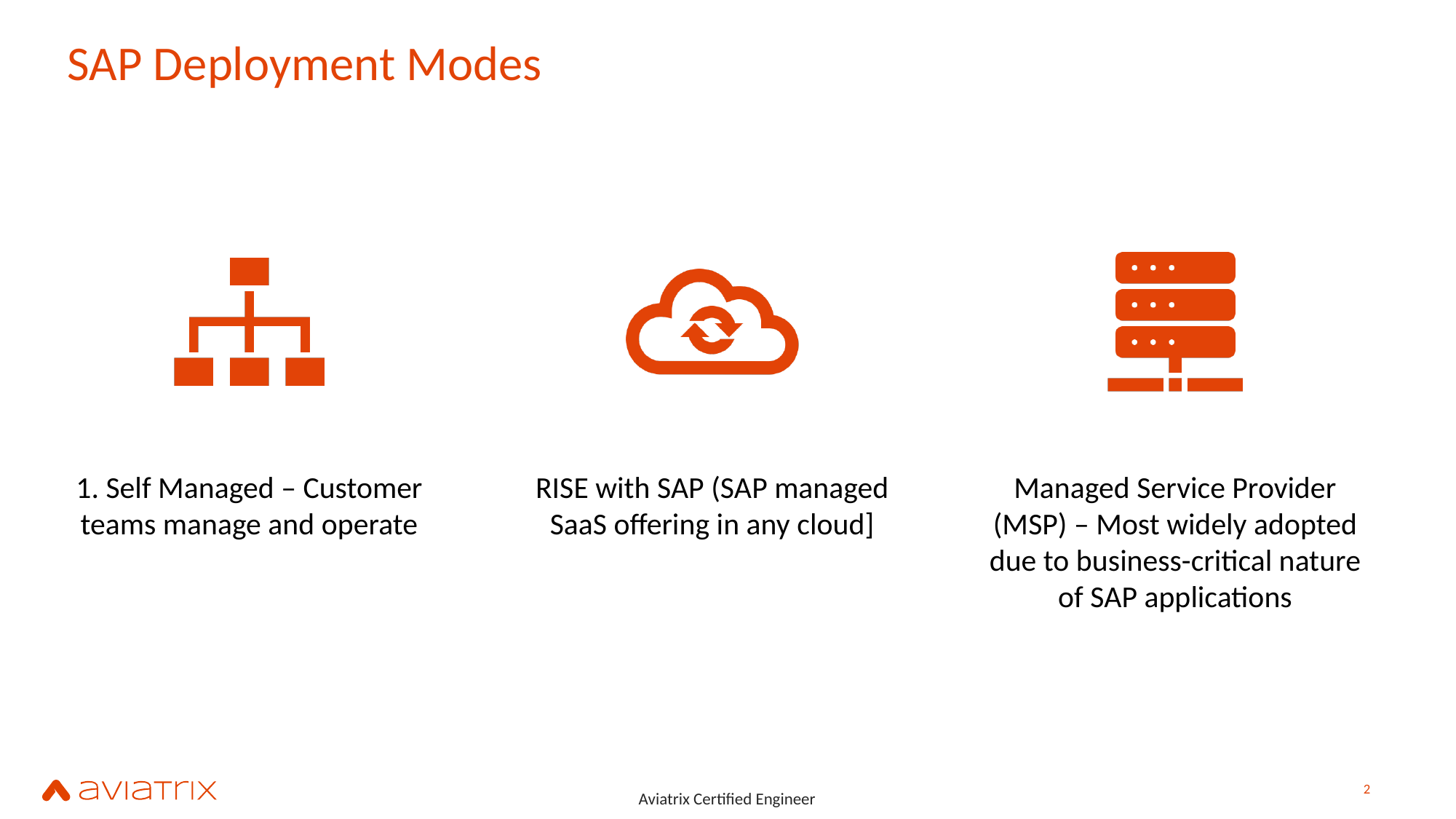

SAP Deployment Modes
1. Self Managed – Customer teams manage and operate
RISE with SAP (SAP managed SaaS offering in any cloud]
Managed Service Provider (MSP) – Most widely adopted due to business-critical nature of SAP applications
2